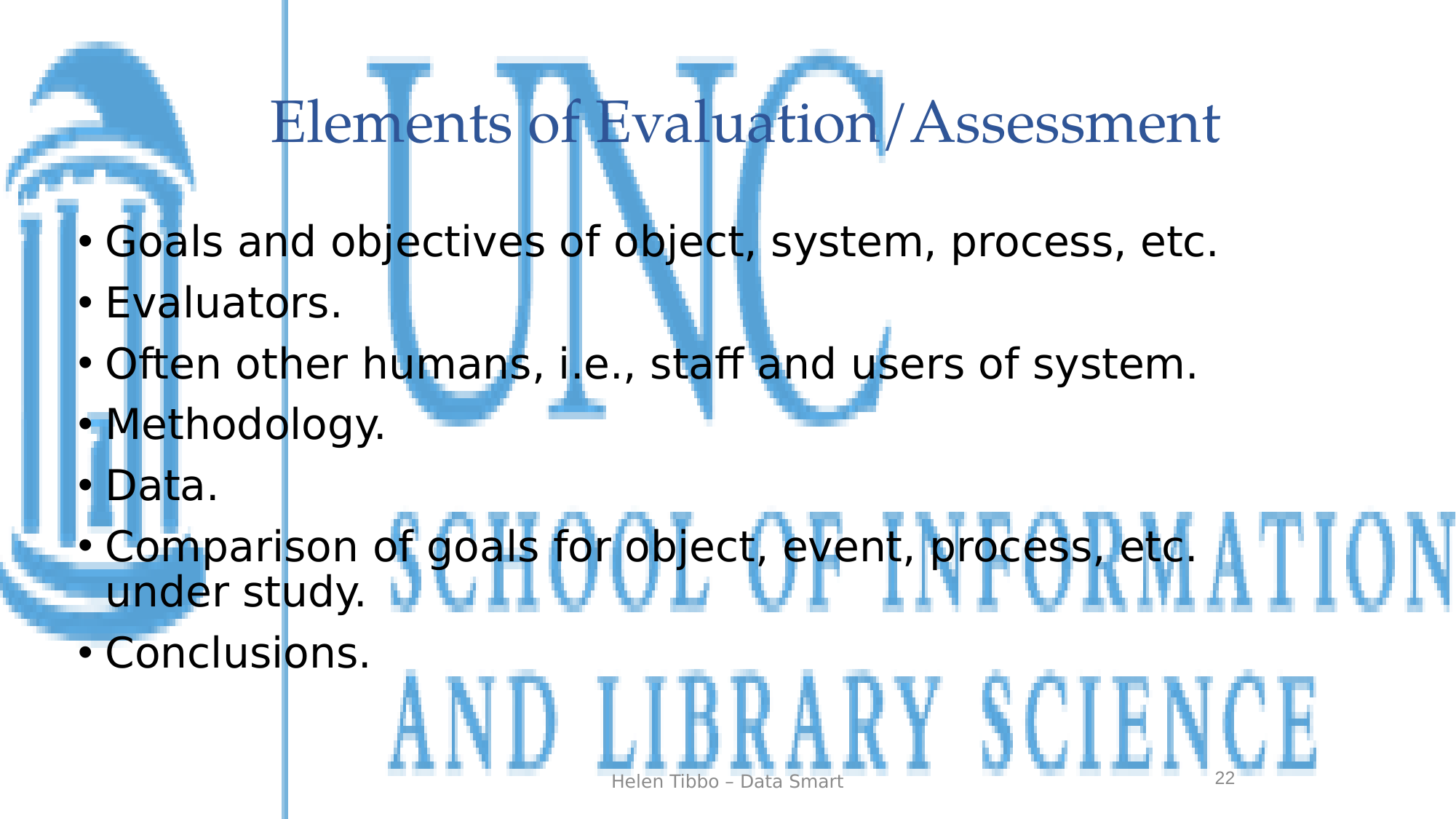

# Elements of Evaluation/Assessment
Goals and objectives of object, system, process, etc.
Evaluators.
Often other humans, i.e., staff and users of system.
Methodology.
Data.
Comparison of goals for object, event, process, etc. under study.
Conclusions.

22
Helen Tibbo – Data Smart